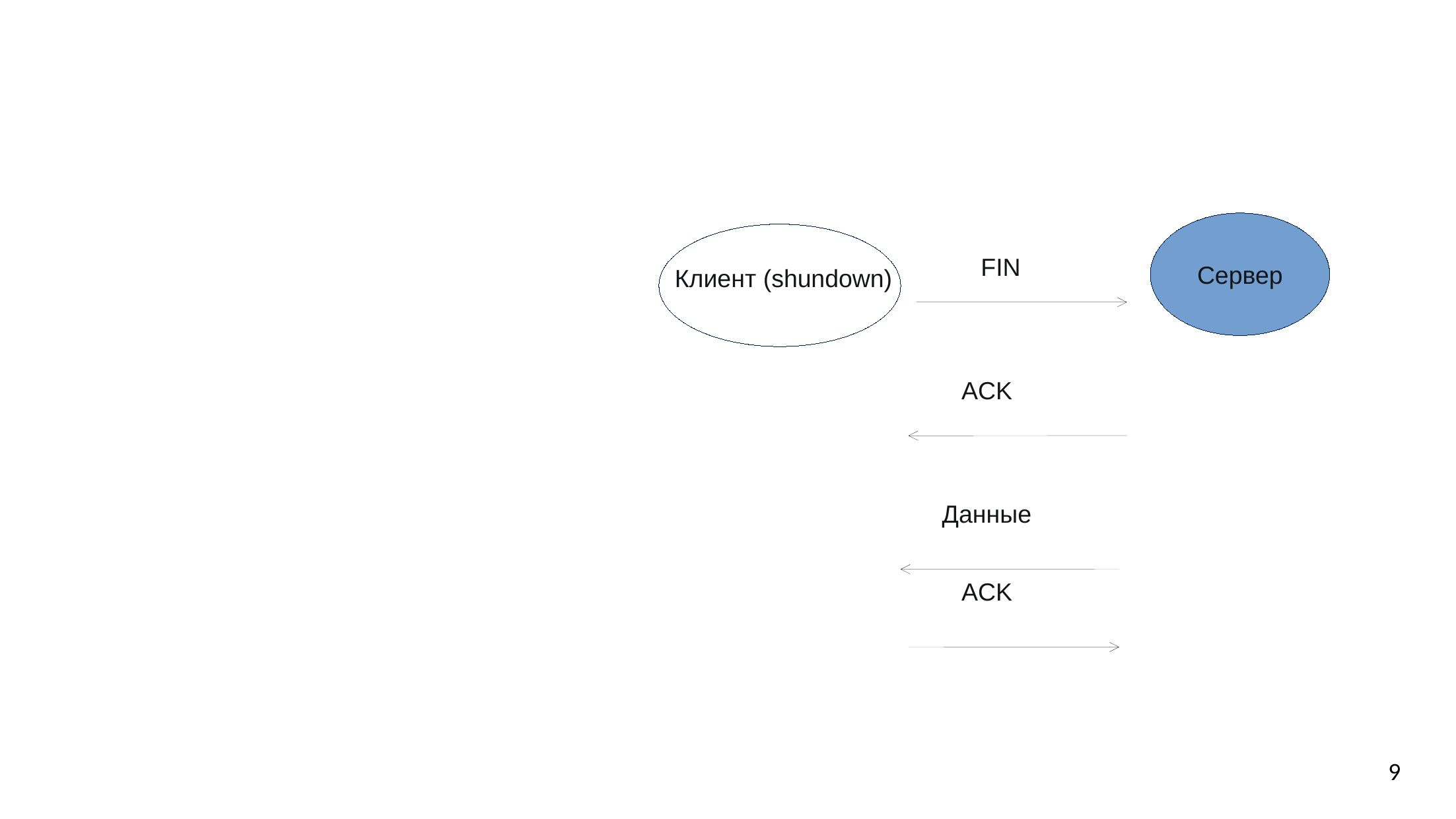

TCP: закрытие соединения
Сервер

FIN
Клиент (shundown)

ACK

Данные

ACK

Shutdown: для любого из направлений (можно сразу для обоих), в нашем примере клиент закрыл себе запись (отправку) данных.
9